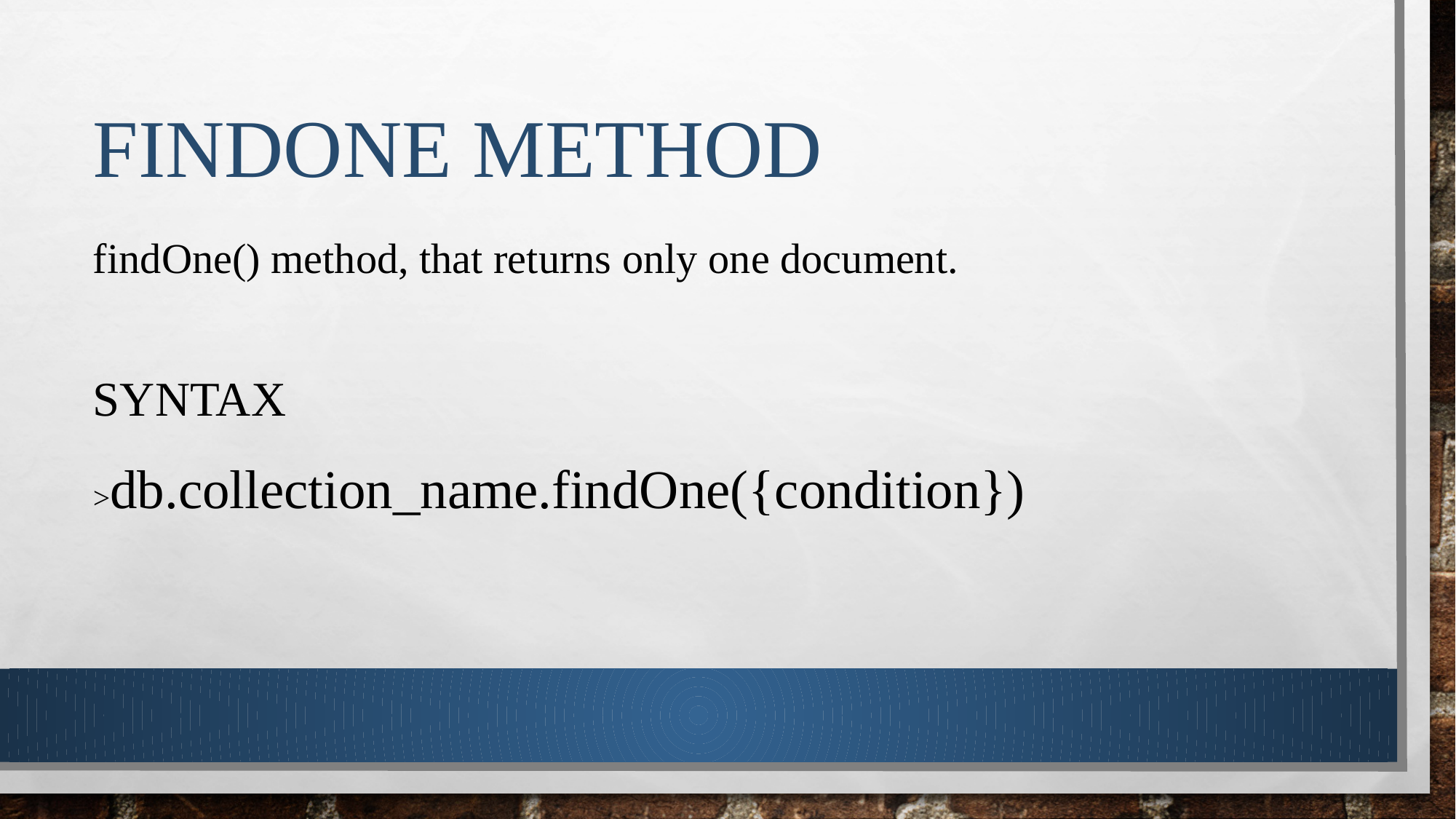

# FindOne Method
findOne() method, that returns only one document.

Syntax
>db.collection_name.findOne({condition})